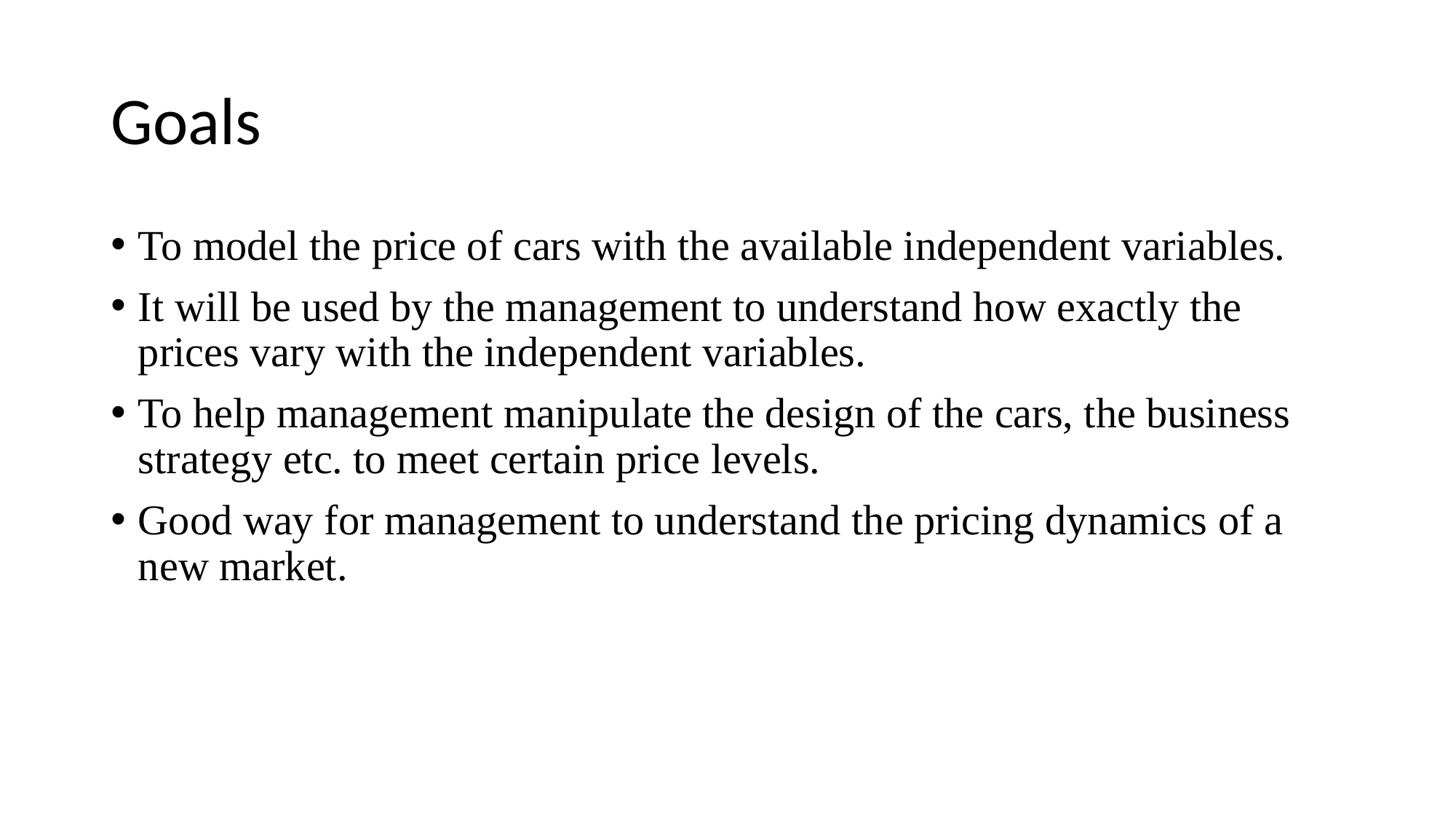

# Goals
To model the price of cars with the available independent variables.
It will be used by the management to understand how exactly the prices vary with the independent variables.
To help management manipulate the design of the cars, the business strategy etc. to meet certain price levels.
Good way for management to understand the pricing dynamics of a new market.